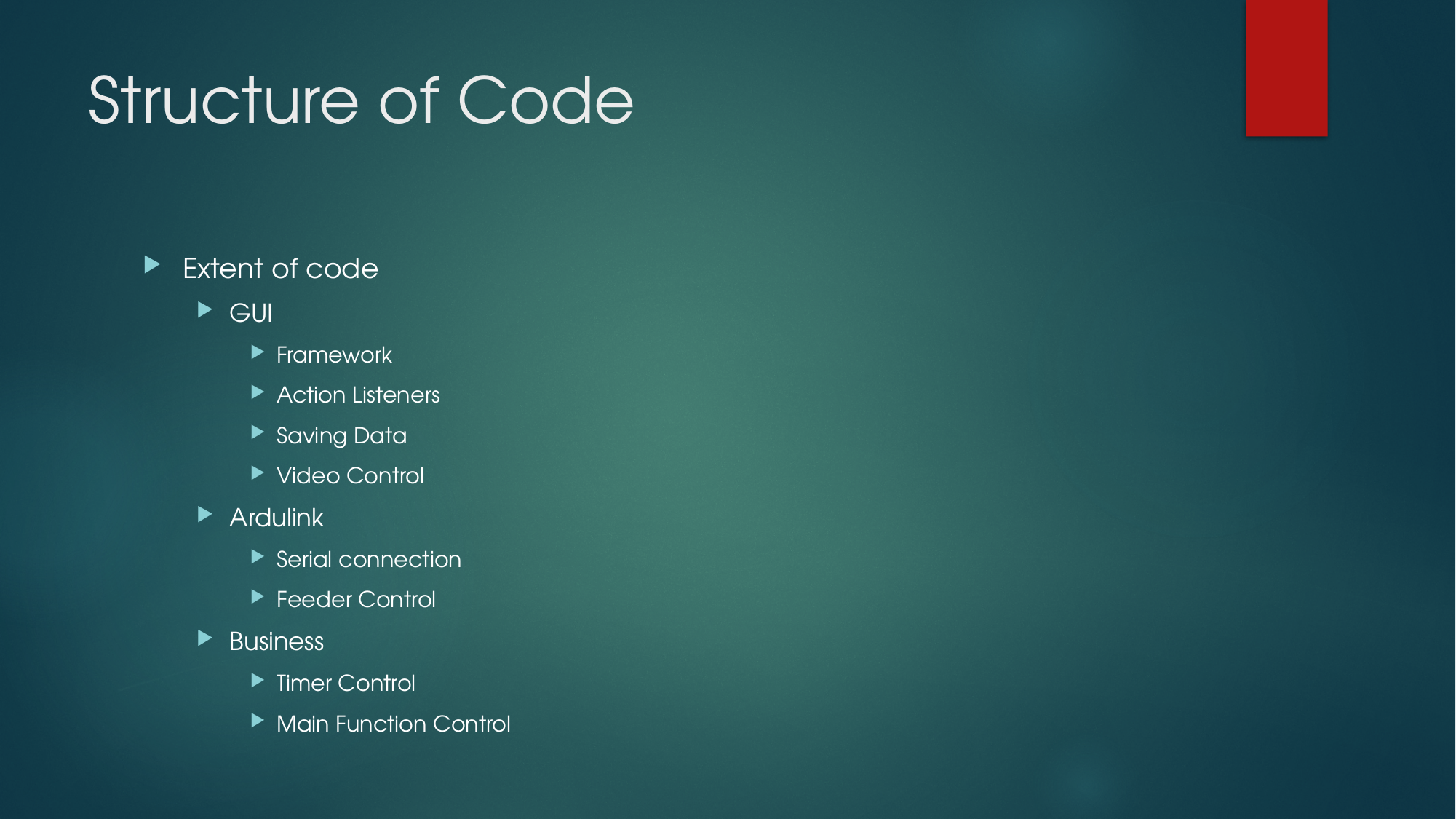

# Structure of Code
Extent of code
GUI
Framework
Action Listeners
Saving Data
Video Control
Ardulink
Serial connection
Feeder Control
Business
Timer Control
Main Function Control